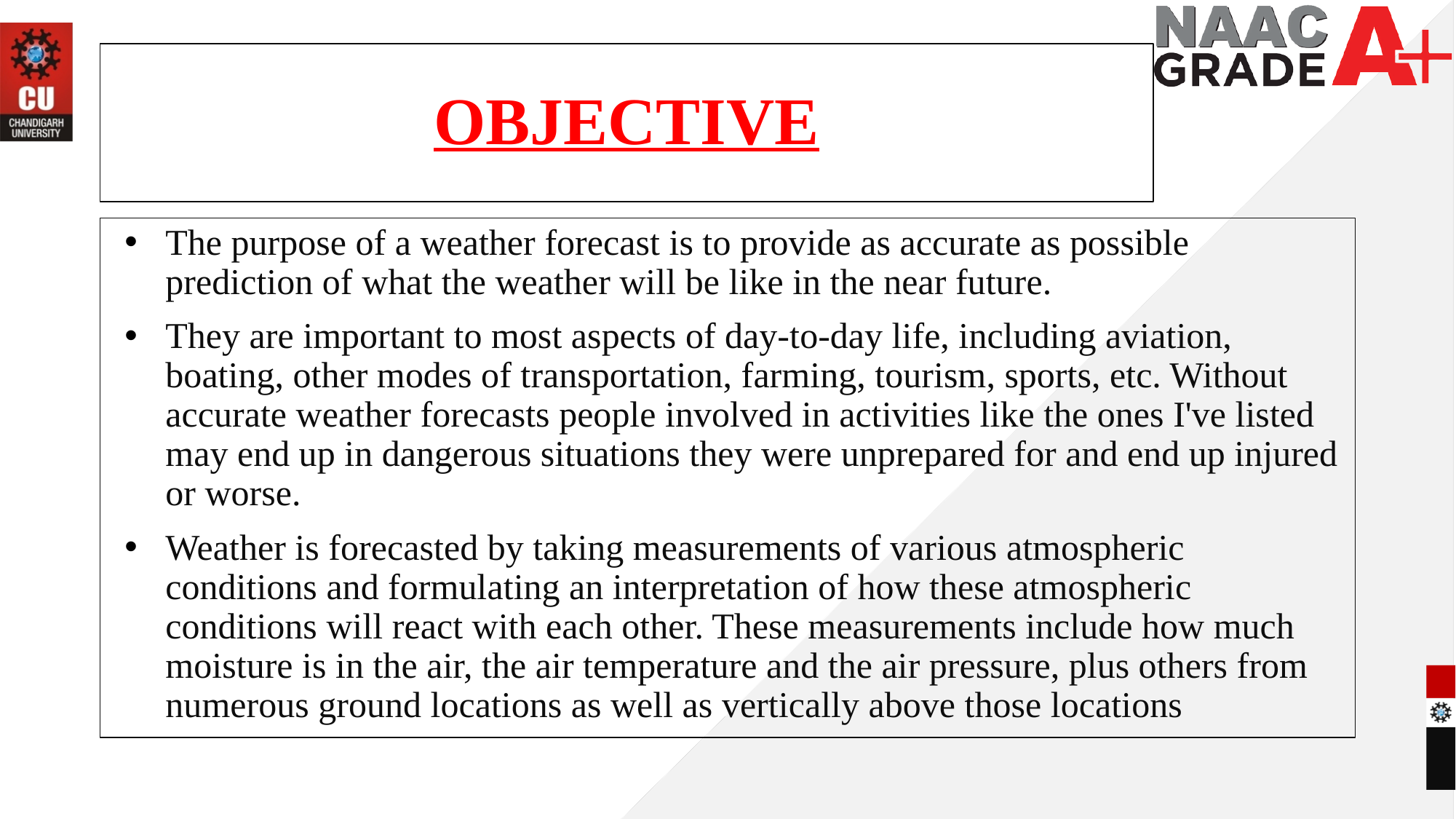

# OBJECTIVE
The purpose of a weather forecast is to provide as accurate as possible prediction of what the weather will be like in the near future.
They are important to most aspects of day-to-day life, including aviation, boating, other modes of transportation, farming, tourism, sports, etc. Without accurate weather forecasts people involved in activities like the ones I've listed may end up in dangerous situations they were unprepared for and end up injured or worse.
Weather is forecasted by taking measurements of various atmospheric conditions and formulating an interpretation of how these atmospheric conditions will react with each other. These measurements include how much moisture is in the air, the air temperature and the air pressure, plus others from numerous ground locations as well as vertically above those locations